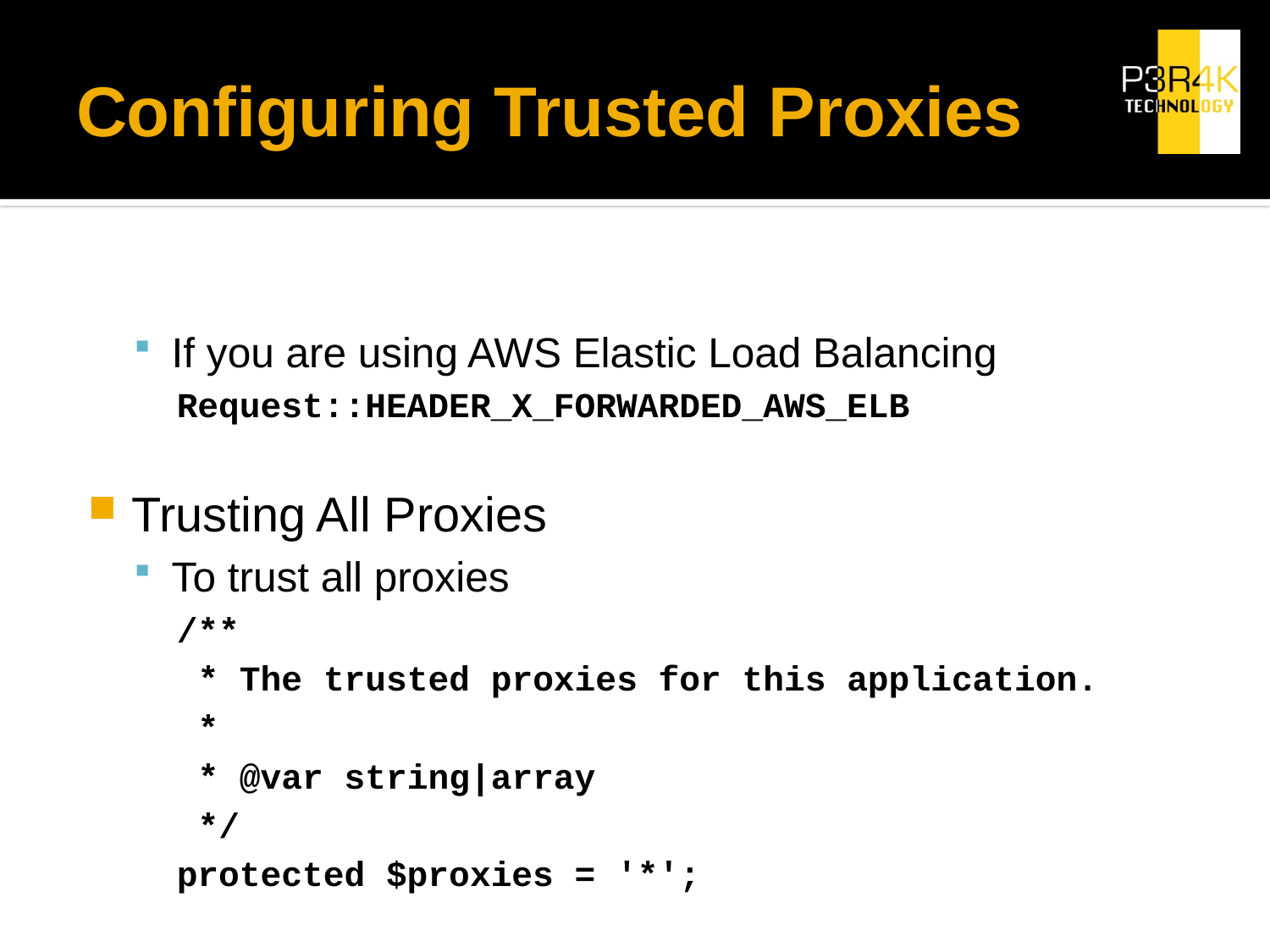

# Configuring Trusted Proxies

If you are using AWS Elastic Load Balancing
Request::HEADER_X_FORWARDED_AWS_ELB

Trusting All Proxies
To trust all proxies
/**
 * The trusted proxies for this application.
 *
 * @var string|array
 */
protected $proxies = '*';